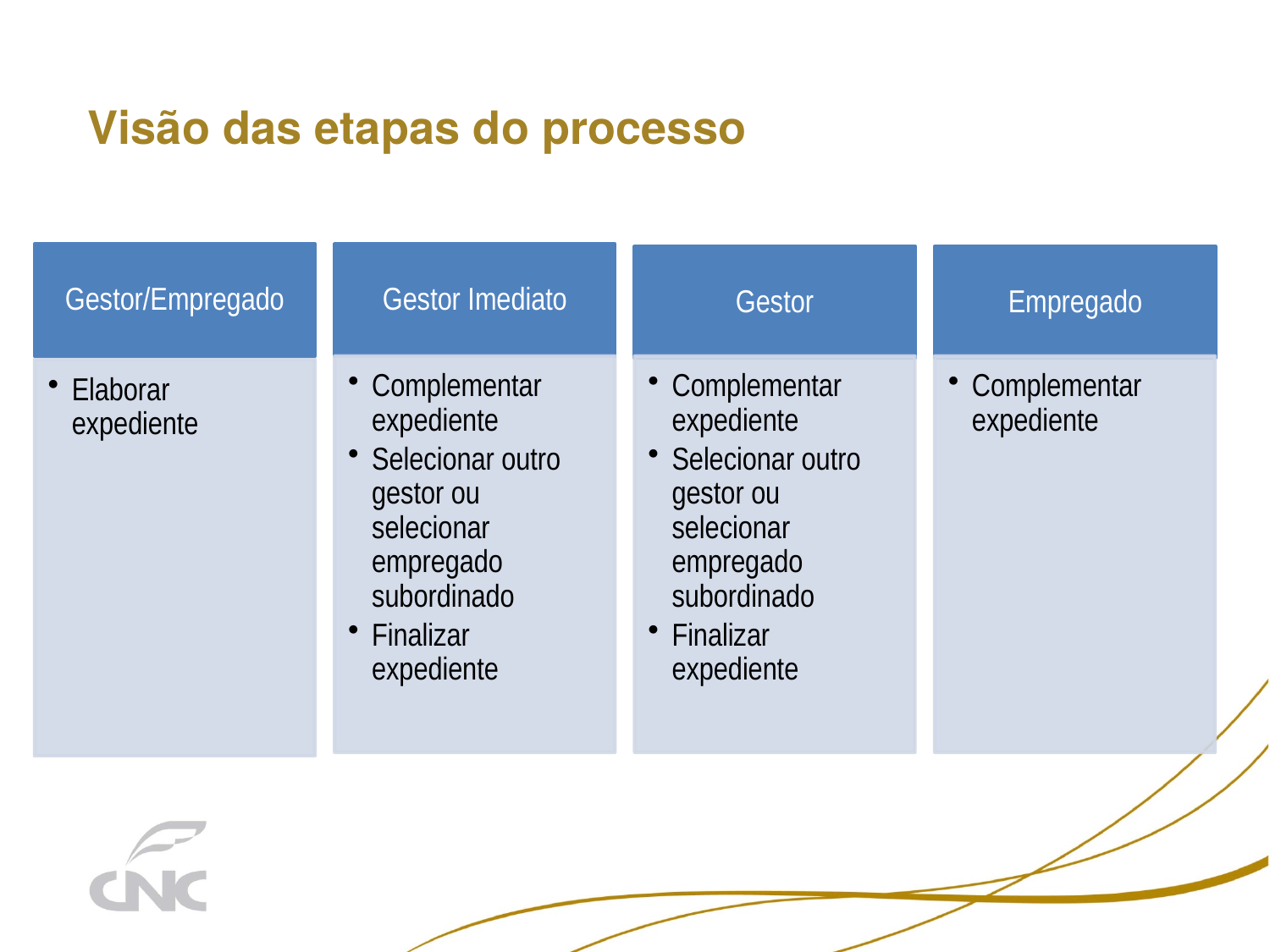

# Visão das etapas do processo
Gestor/Empregado
Elaborar expediente
Gestor Imediato
Complementar expediente
Selecionar outro gestor ou selecionar empregado subordinado
Finalizar expediente
Gestor
Complementar expediente
Selecionar outro gestor ou selecionar empregado subordinado
Finalizar expediente
Empregado
Complementar expediente